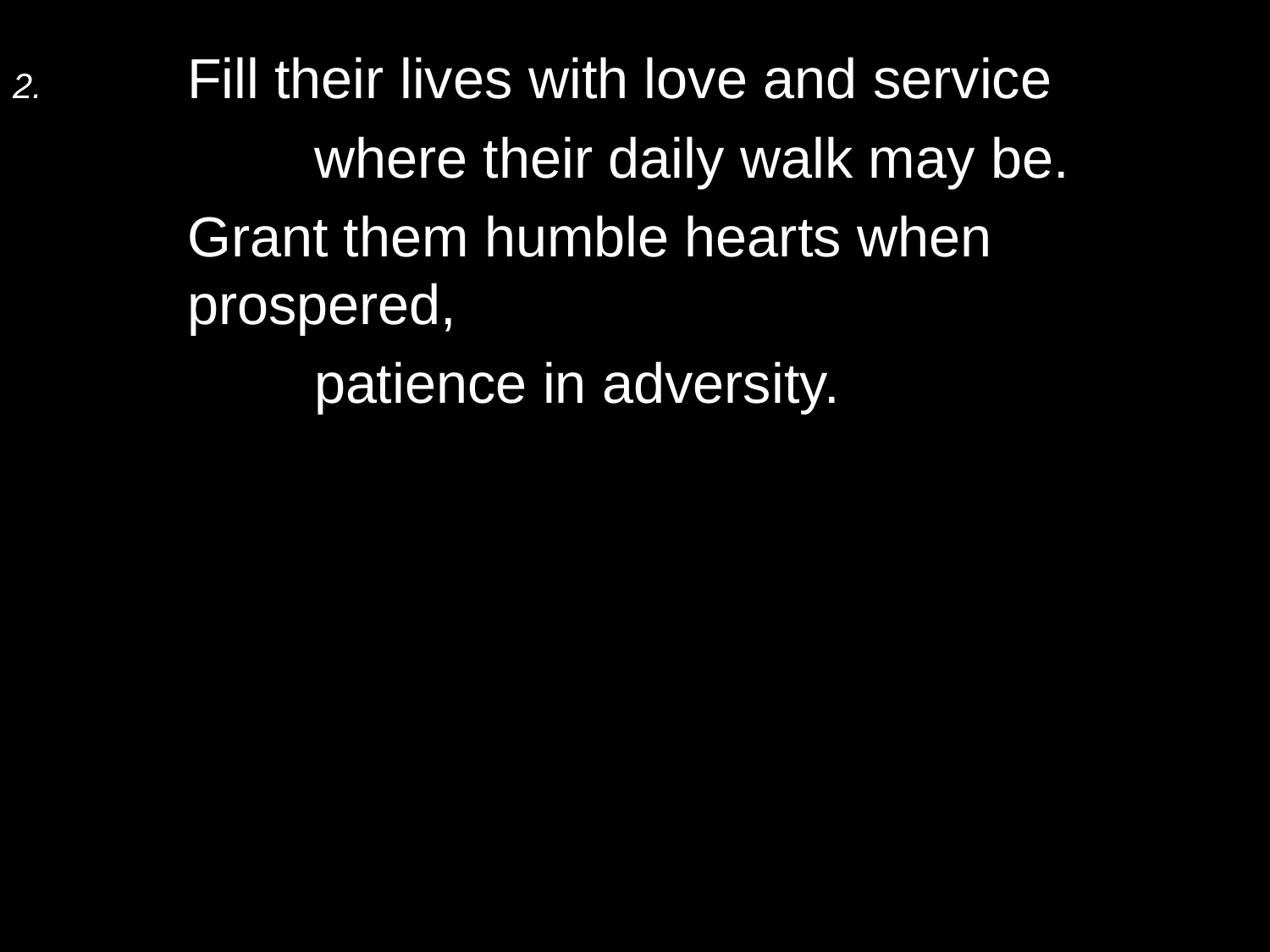

2.	Fill their lives with love and service
		where their daily walk may be.
	Grant them humble hearts when prospered,
		patience in adversity.